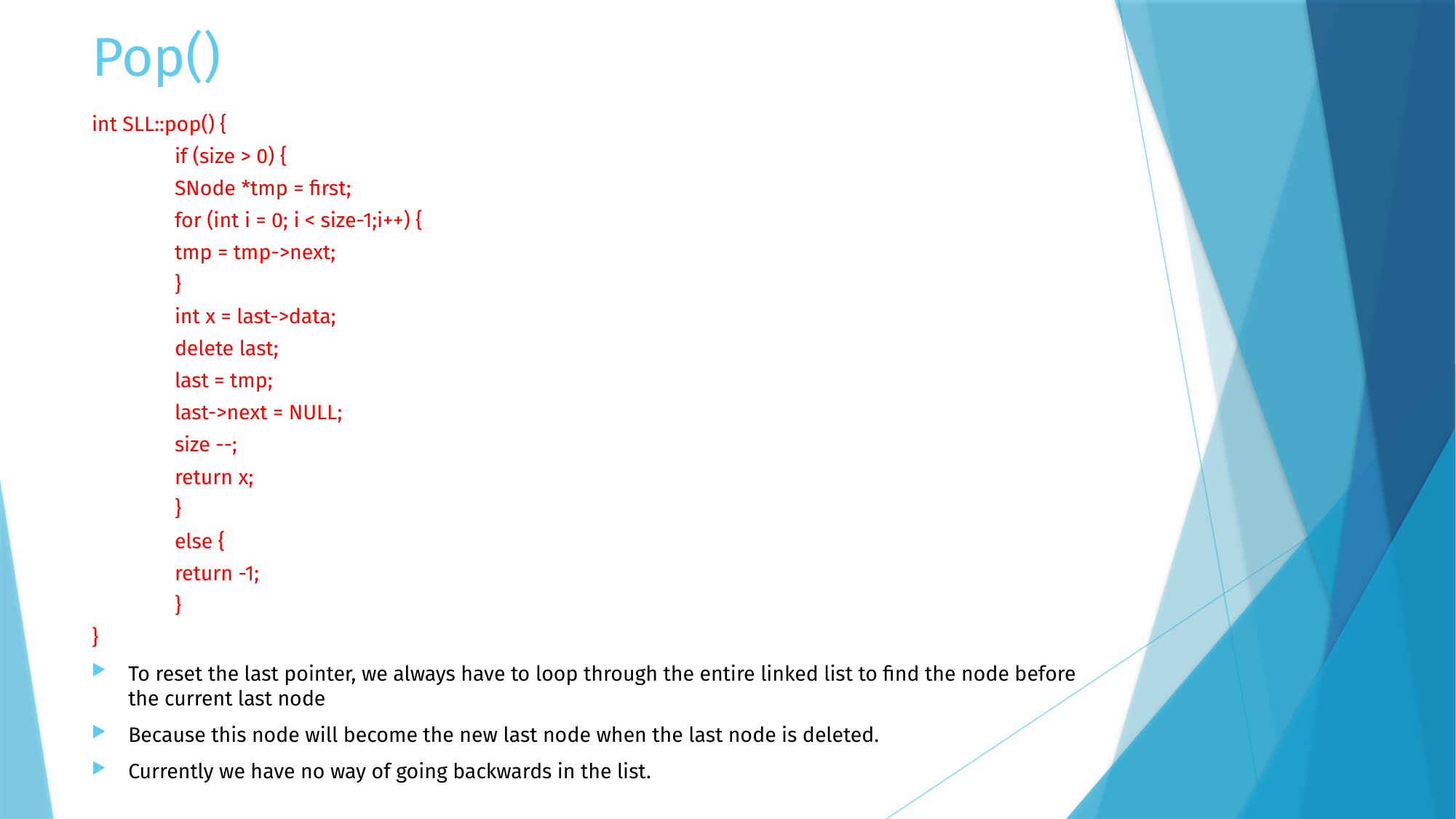

# Pop()
int SLL::pop() {
	if (size > 0) {
		SNode *tmp = first;
		for (int i = 0; i < size-1;i++) {
			tmp = tmp->next;
		}
		int x = last->data;
		delete last;
		last = tmp;
		last->next = NULL;
		size --;
		return x;
	}
	else {
		return -1;
	}
}
To reset the last pointer, we always have to loop through the entire linked list to find the node before the current last node
Because this node will become the new last node when the last node is deleted.
Currently we have no way of going backwards in the list.